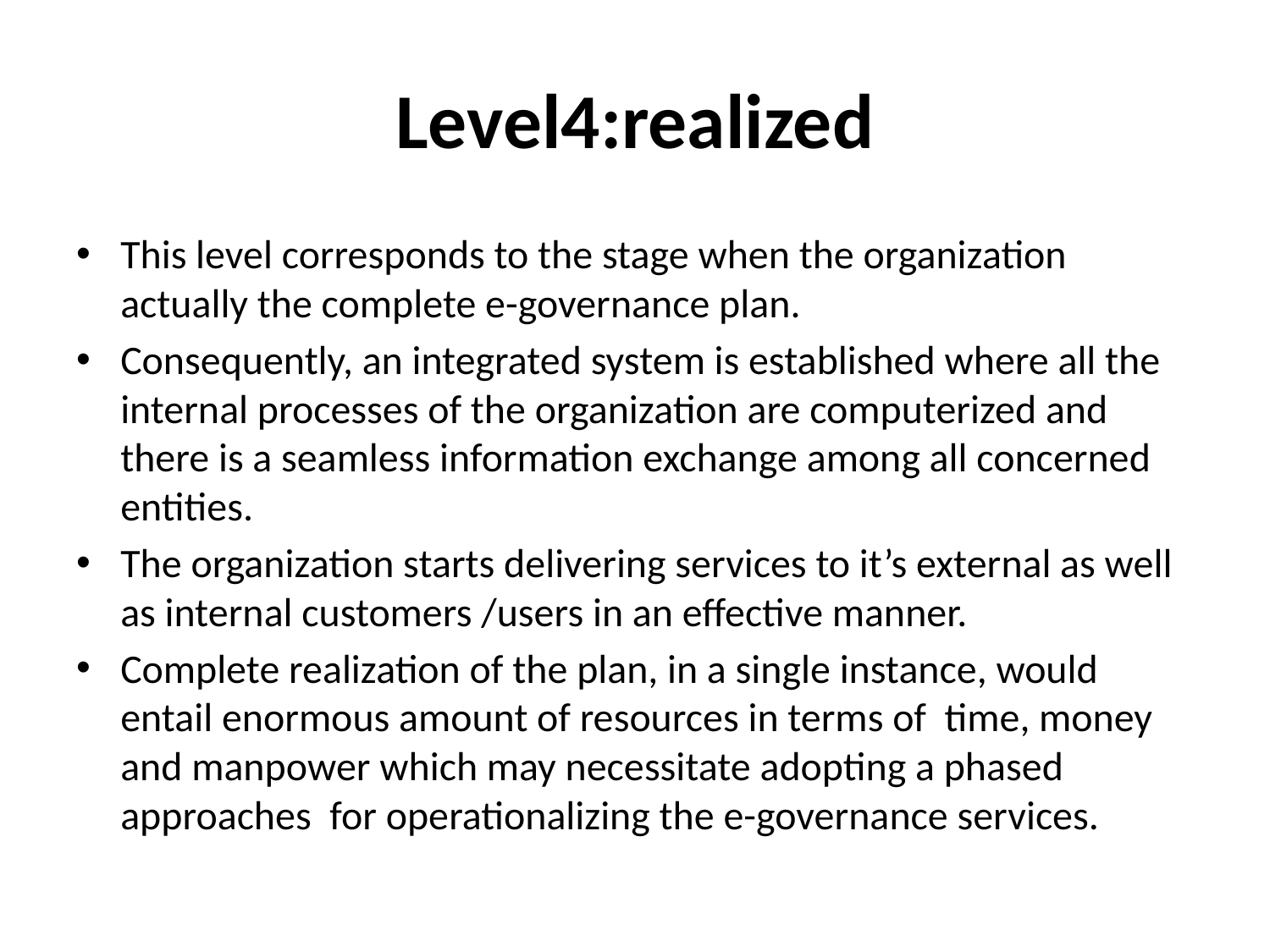

# Level4:realized
This level corresponds to the stage when the organization actually the complete e-governance plan.
Consequently, an integrated system is established where all the internal processes of the organization are computerized and there is a seamless information exchange among all concerned entities.
The organization starts delivering services to it’s external as well as internal customers /users in an effective manner.
Complete realization of the plan, in a single instance, would entail enormous amount of resources in terms of  time, money and manpower which may necessitate adopting a phased approaches  for operationalizing the e-governance services.